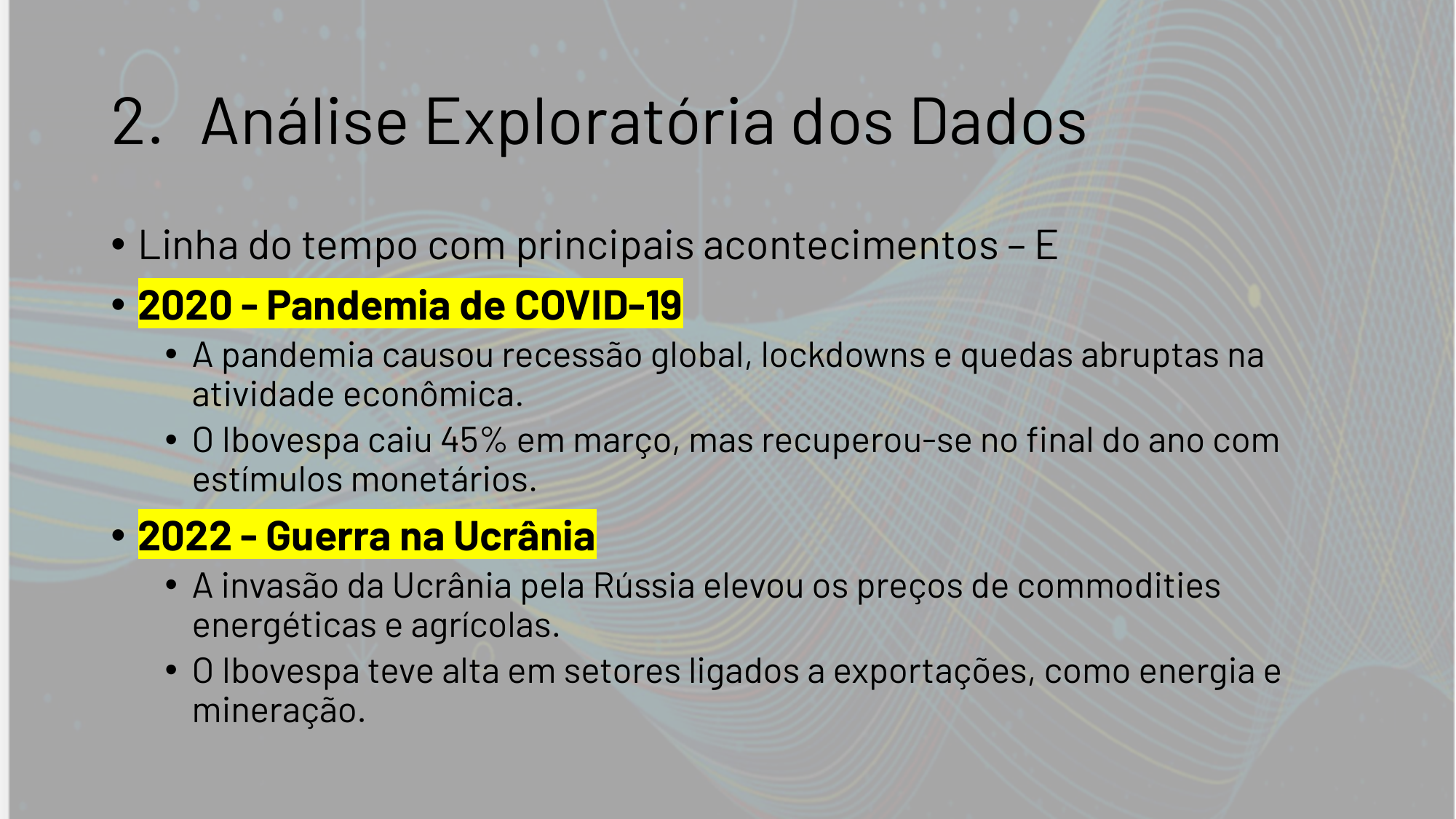

# Análise Exploratória dos Dados
Linha do tempo com principais acontecimentos – E
2020 - Pandemia de COVID-19
A pandemia causou recessão global, lockdowns e quedas abruptas na atividade econômica.
O Ibovespa caiu 45% em março, mas recuperou-se no final do ano com estímulos monetários.
2022 - Guerra na Ucrânia
A invasão da Ucrânia pela Rússia elevou os preços de commodities energéticas e agrícolas.
O Ibovespa teve alta em setores ligados a exportações, como energia e mineração.